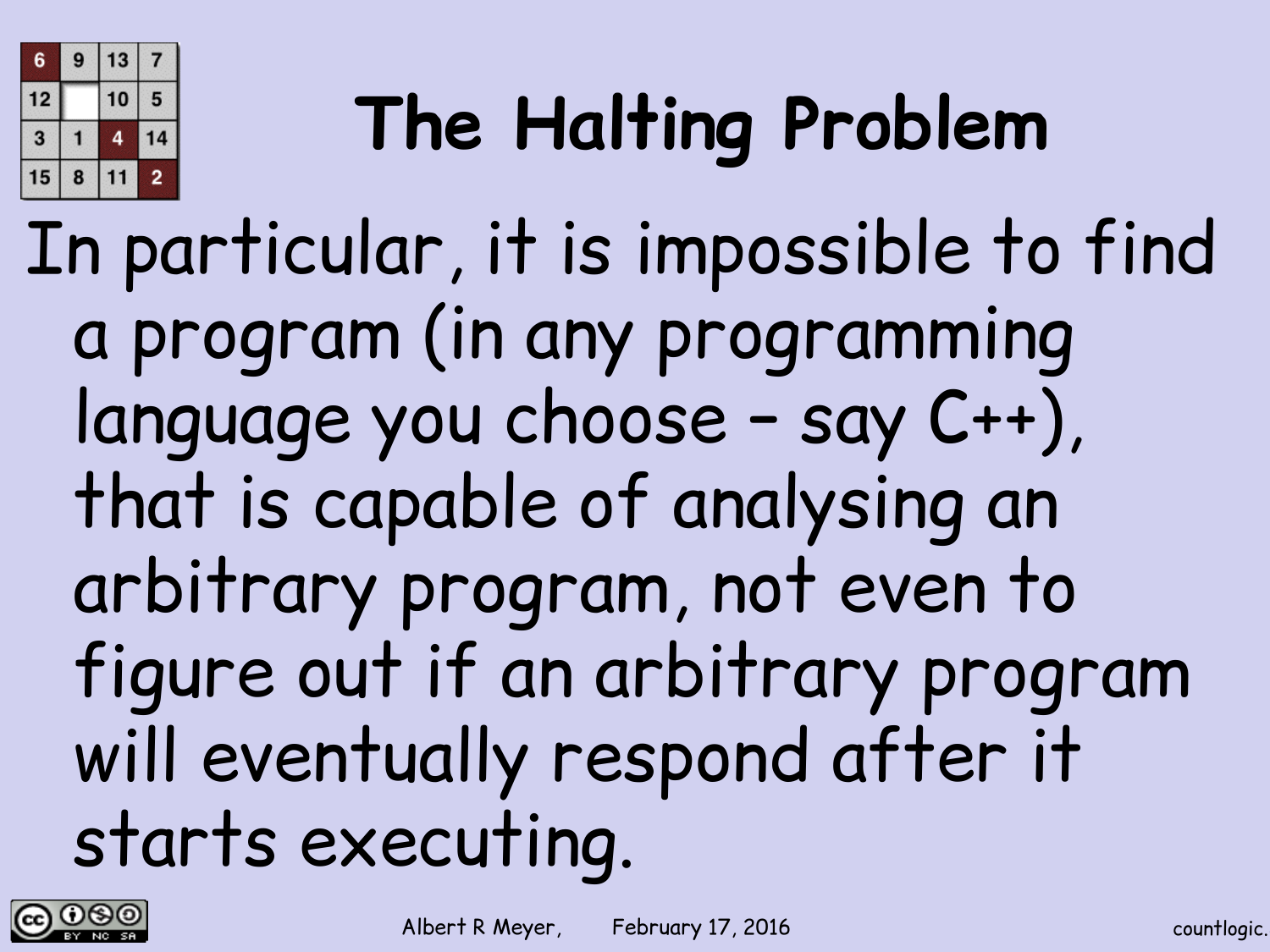

# The Halting Problem
In particular, it is impossible to find a program (in any programming language you choose – say C++), that is capable of analysing an arbitrary program, not even to figure out if an arbitrary program will eventually respond after it starts executing.